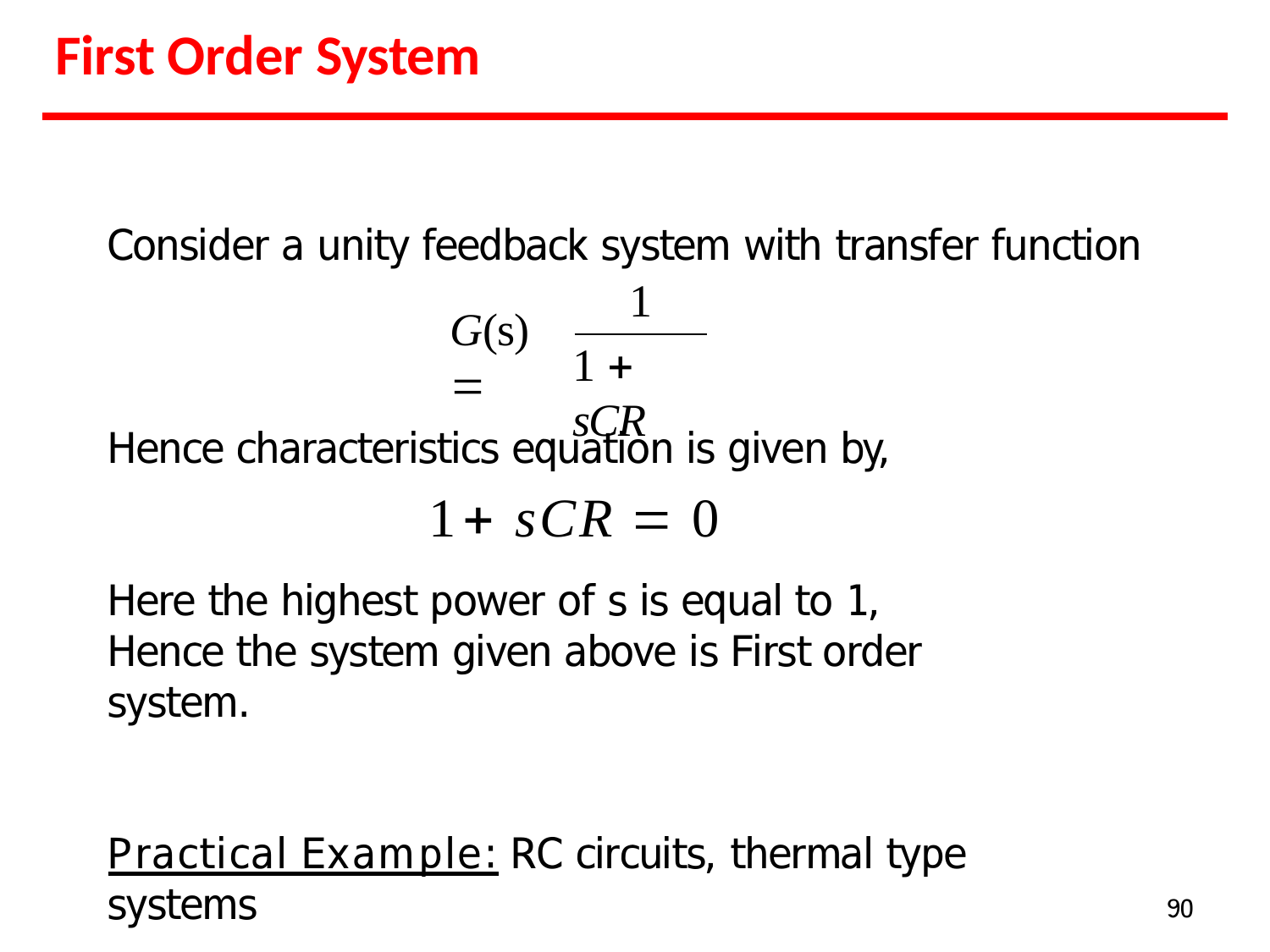

# First Order System

Consider a unity feedback system with transfer function
1
G(s) =
1 + sCR

Hence characteristics equation is given by,
1+ sCR = 0
Here the highest power of s is equal to 1,
Hence the system given above is First order system.

Practical Example: RC circuits, thermal type systems
90